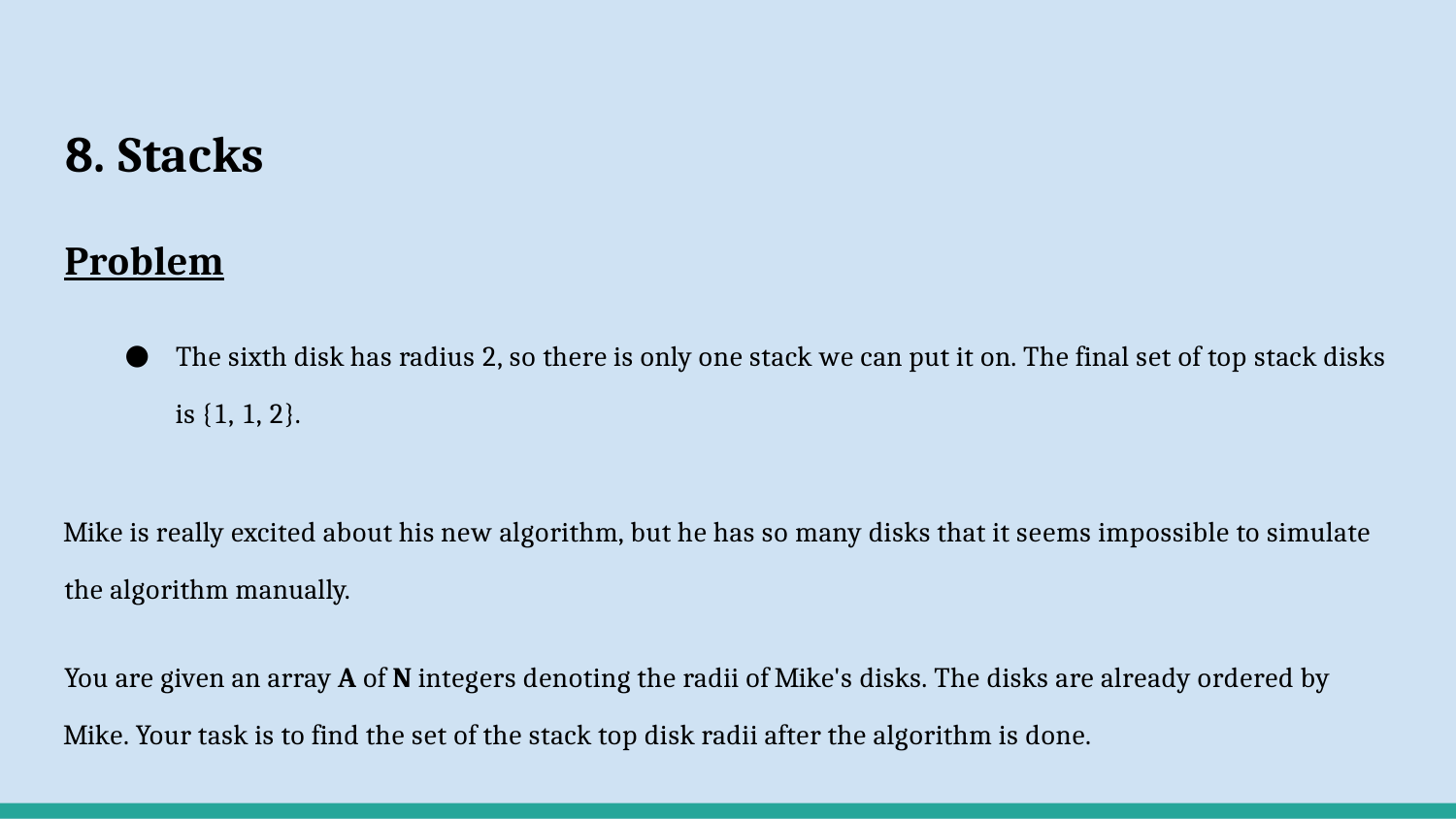

# 8. Stacks

Problem
The sixth disk has radius 2, so there is only one stack we can put it on. The final set of top stack disks is {1, 1, 2}.
Mike is really excited about his new algorithm, but he has so many disks that it seems impossible to simulate the algorithm manually.
You are given an array A of N integers denoting the radii of Mike's disks. The disks are already ordered by Mike. Your task is to find the set of the stack top disk radii after the algorithm is done.